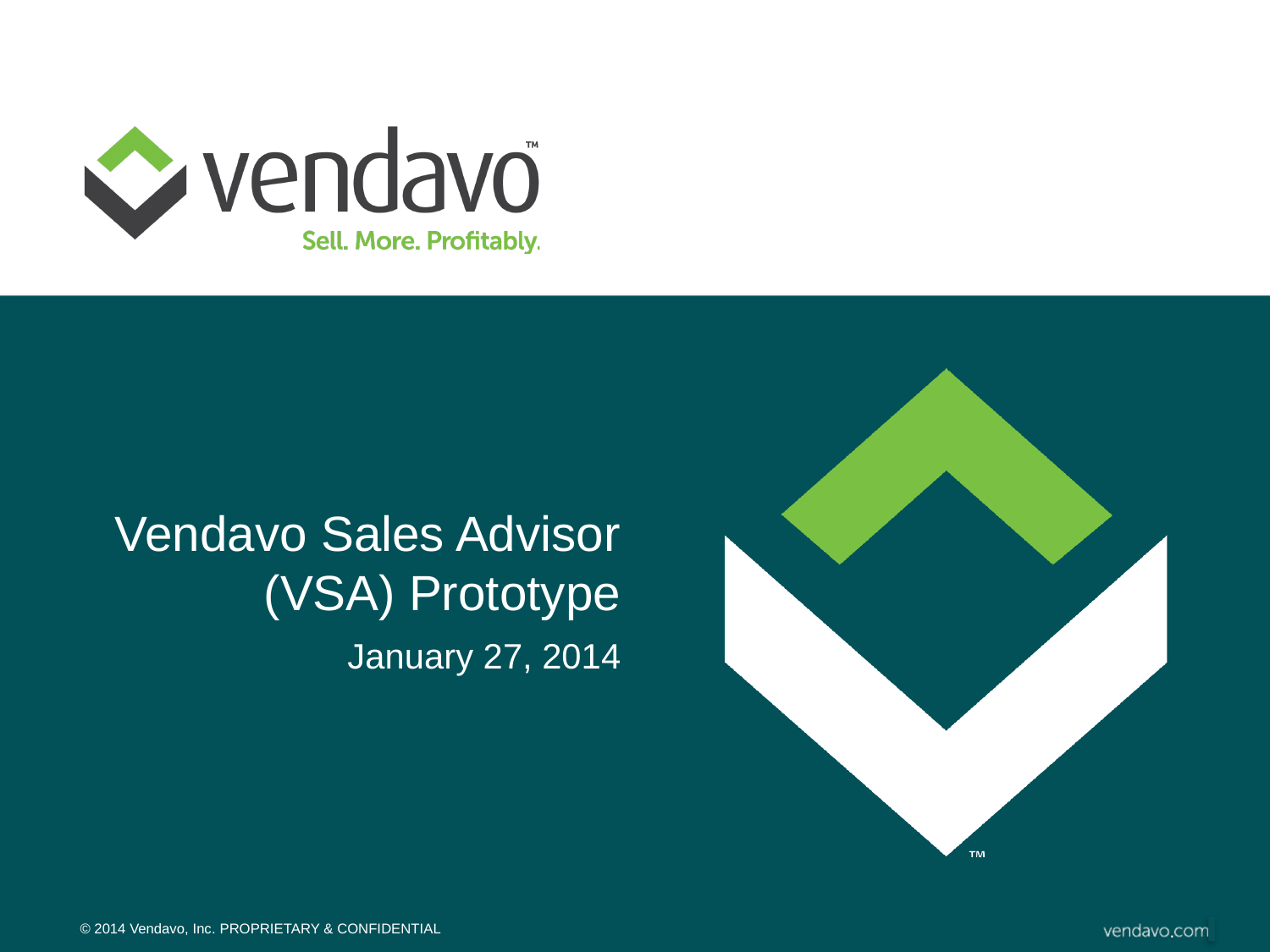

# Vendavo Sales Advisor (VSA) Prototype
January 27, 2014